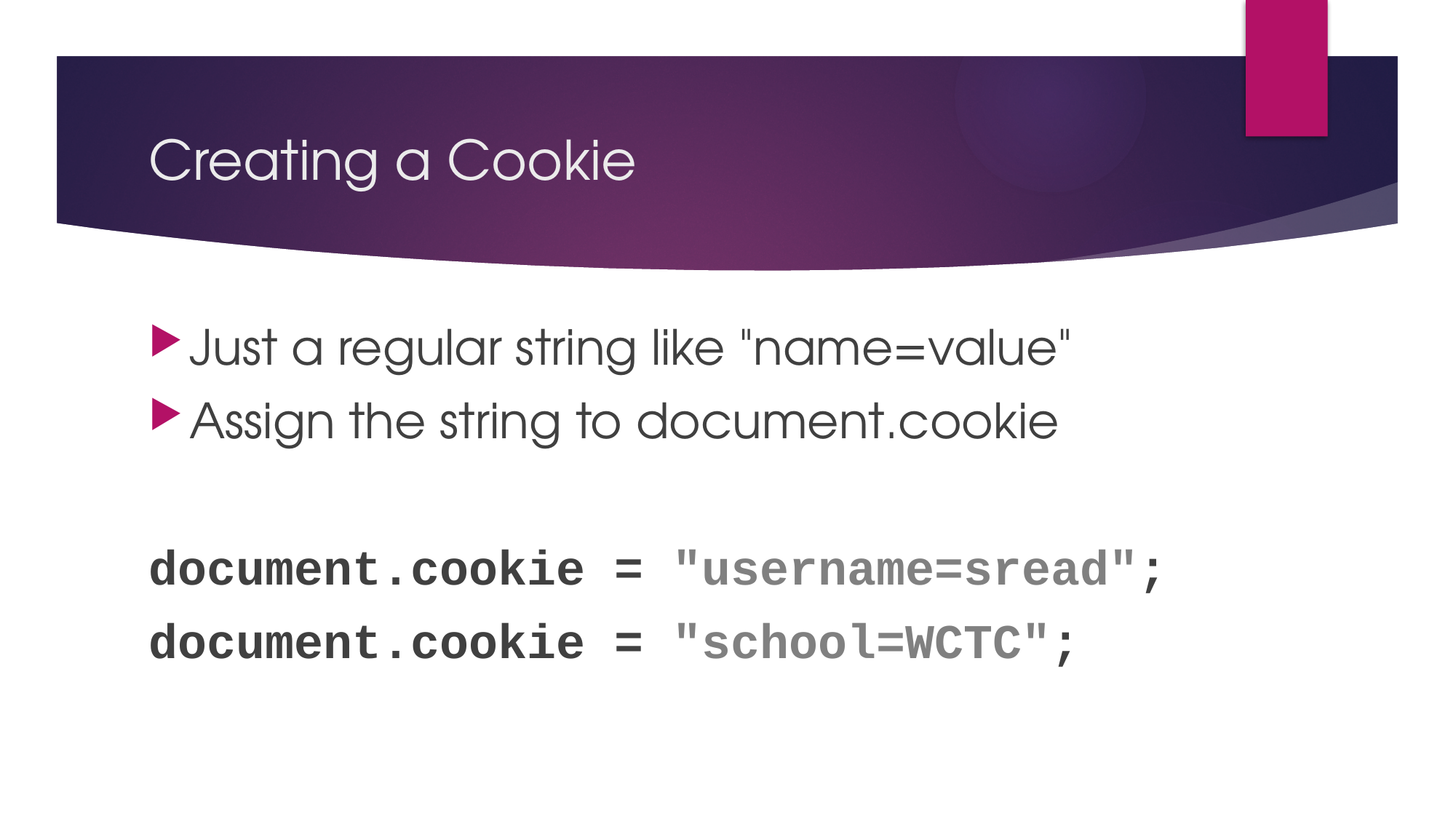

# Creating a Cookie
Just a regular string like "name=value"
Assign the string to document.cookie

document.cookie = "username=sread";
document.cookie = "school=WCTC";